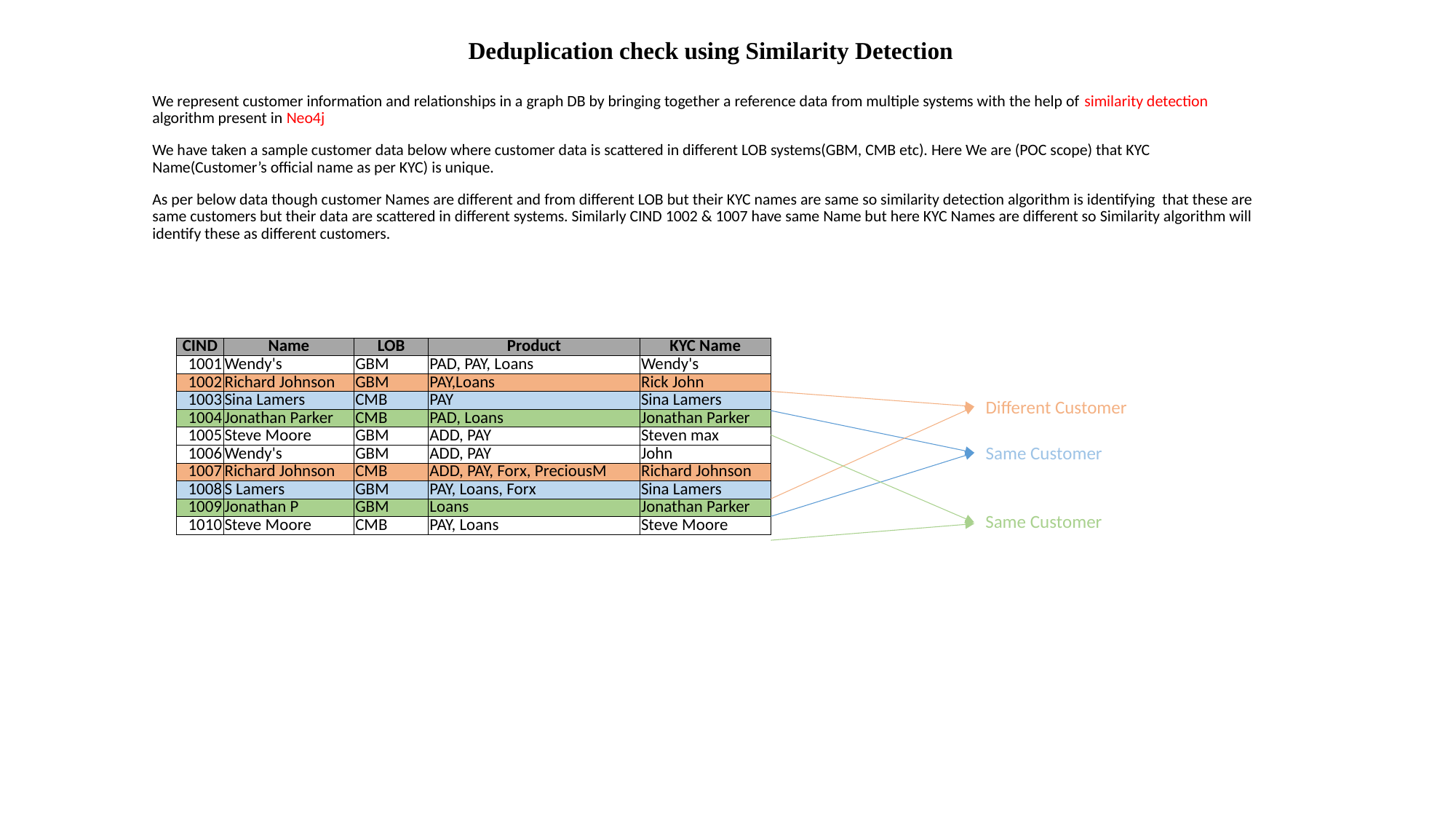

# Deduplication check using Similarity Detection
We represent customer information and relationships in a graph DB by bringing together a reference data from multiple systems with the help of similarity detection algorithm present in Neo4j
We have taken a sample customer data below where customer data is scattered in different LOB systems(GBM, CMB etc). Here We are (POC scope) that KYC Name(Customer’s official name as per KYC) is unique.
As per below data though customer Names are different and from different LOB but their KYC names are same so similarity detection algorithm is identifying  that these are same customers but their data are scattered in different systems. Similarly CIND 1002 & 1007 have same Name but here KYC Names are different so Similarity algorithm will identify these as different customers.
| CIND | Name | LOB | Product | KYC Name |
| --- | --- | --- | --- | --- |
| 1001 | Wendy's | GBM | PAD, PAY, Loans | Wendy's |
| 1002 | Richard Johnson | GBM | PAY,Loans | Rick John |
| 1003 | Sina Lamers | CMB | PAY | Sina Lamers |
| 1004 | Jonathan Parker | CMB | PAD, Loans | Jonathan Parker |
| 1005 | Steve Moore | GBM | ADD, PAY | Steven max |
| 1006 | Wendy's | GBM | ADD, PAY | John |
| 1007 | Richard Johnson | CMB | ADD, PAY, Forx, PreciousM | Richard Johnson |
| 1008 | S Lamers | GBM | PAY, Loans, Forx | Sina Lamers |
| 1009 | Jonathan P | GBM | Loans | Jonathan Parker |
| 1010 | Steve Moore | CMB | PAY, Loans | Steve Moore |
Different Customer
Same Customer
Same Customer